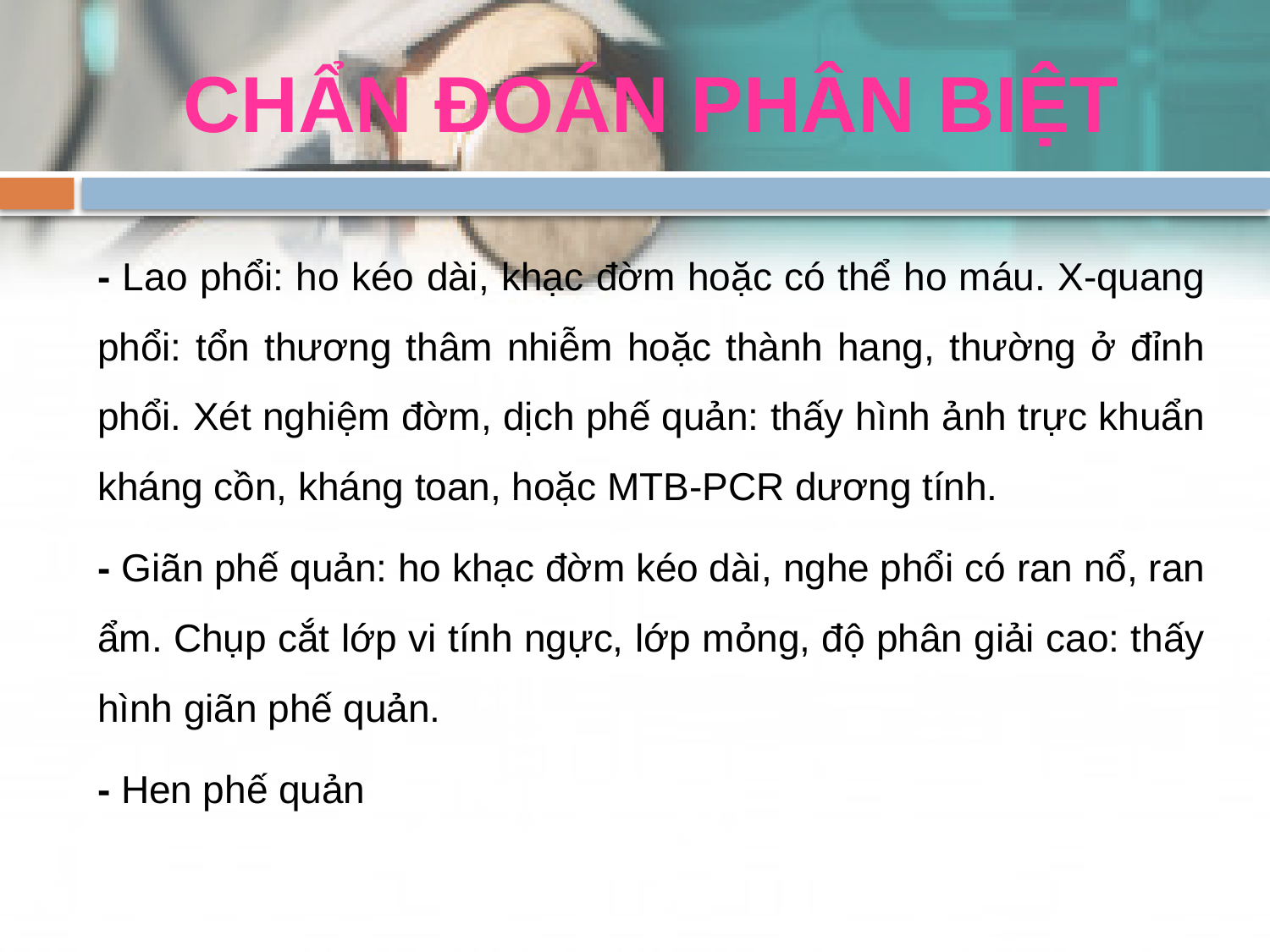

# CHẨN ĐOÁN PHÂN BIỆT
- Lao phổi: ho kéo dài, khạc đờm hoặc có thể ho máu. X-quang phổi: tổn thương thâm nhiễm hoặc thành hang, thường ở đỉnh phổi. Xét nghiệm đờm, dịch phế quản: thấy hình ảnh trực khuẩn kháng cồn, kháng toan, hoặc MTB-PCR dương tính.
- Giãn phế quản: ho khạc đờm kéo dài, nghe phổi có ran nổ, ran ẩm. Chụp cắt lớp vi tính ngực, lớp mỏng, độ phân giải cao: thấy hình giãn phế quản.
- Hen phế quản